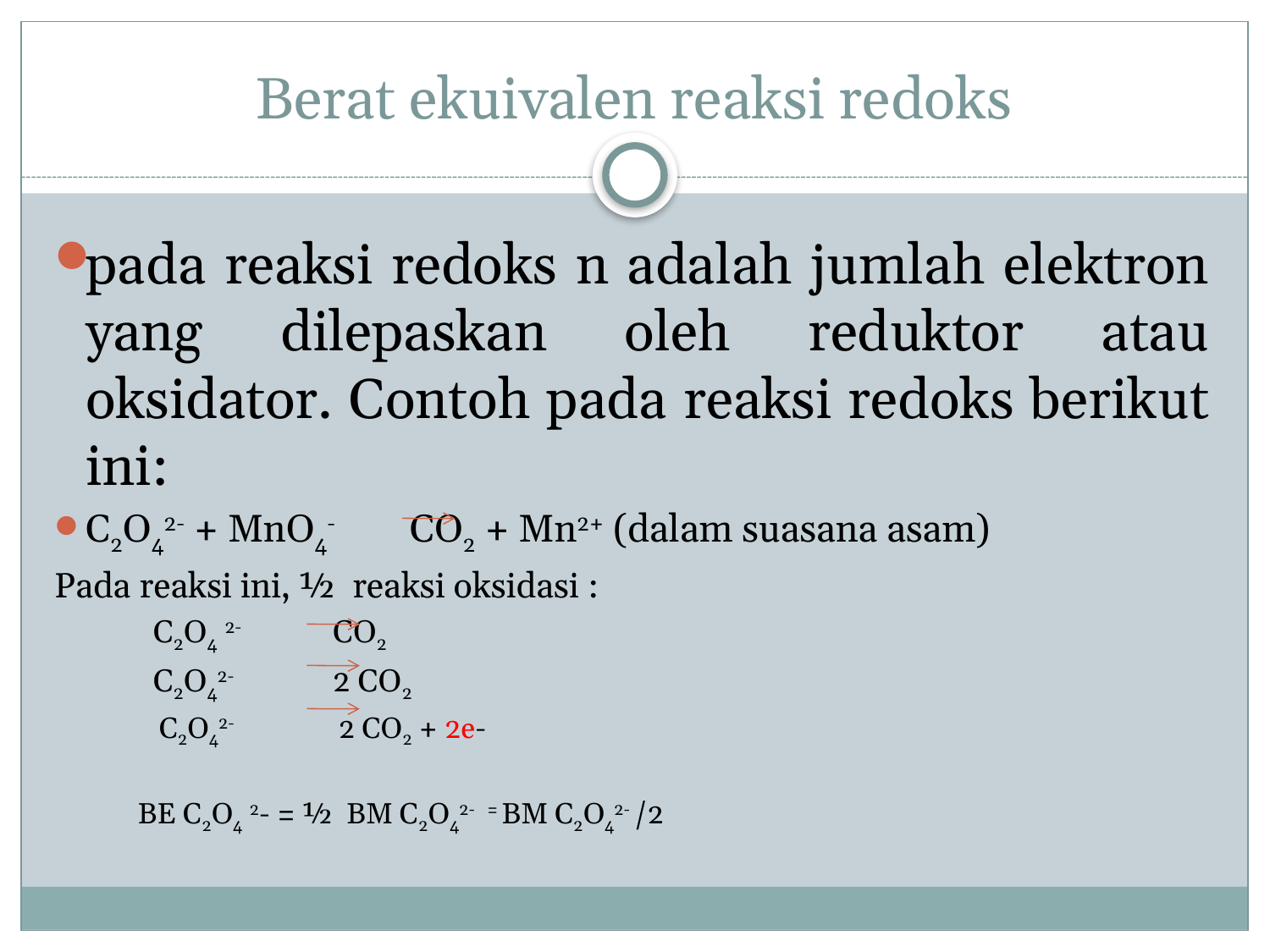

# Berat ekuivalen reaksi redoks
pada reaksi redoks n adalah jumlah elektron yang dilepaskan oleh reduktor atau oksidator. Contoh pada reaksi redoks berikut ini:
C2O42- + MnO4-        CO2 + Mn2+ (dalam suasana asam)
Pada reaksi ini, ½  reaksi oksidasi :
             C2O4 2-            CO2
             C2O42-             2 CO2
               C2O42-               2 CO2 + 2e-

            BE C2O4 2- = ½  BM C2O42-   = BM C2O42- /2